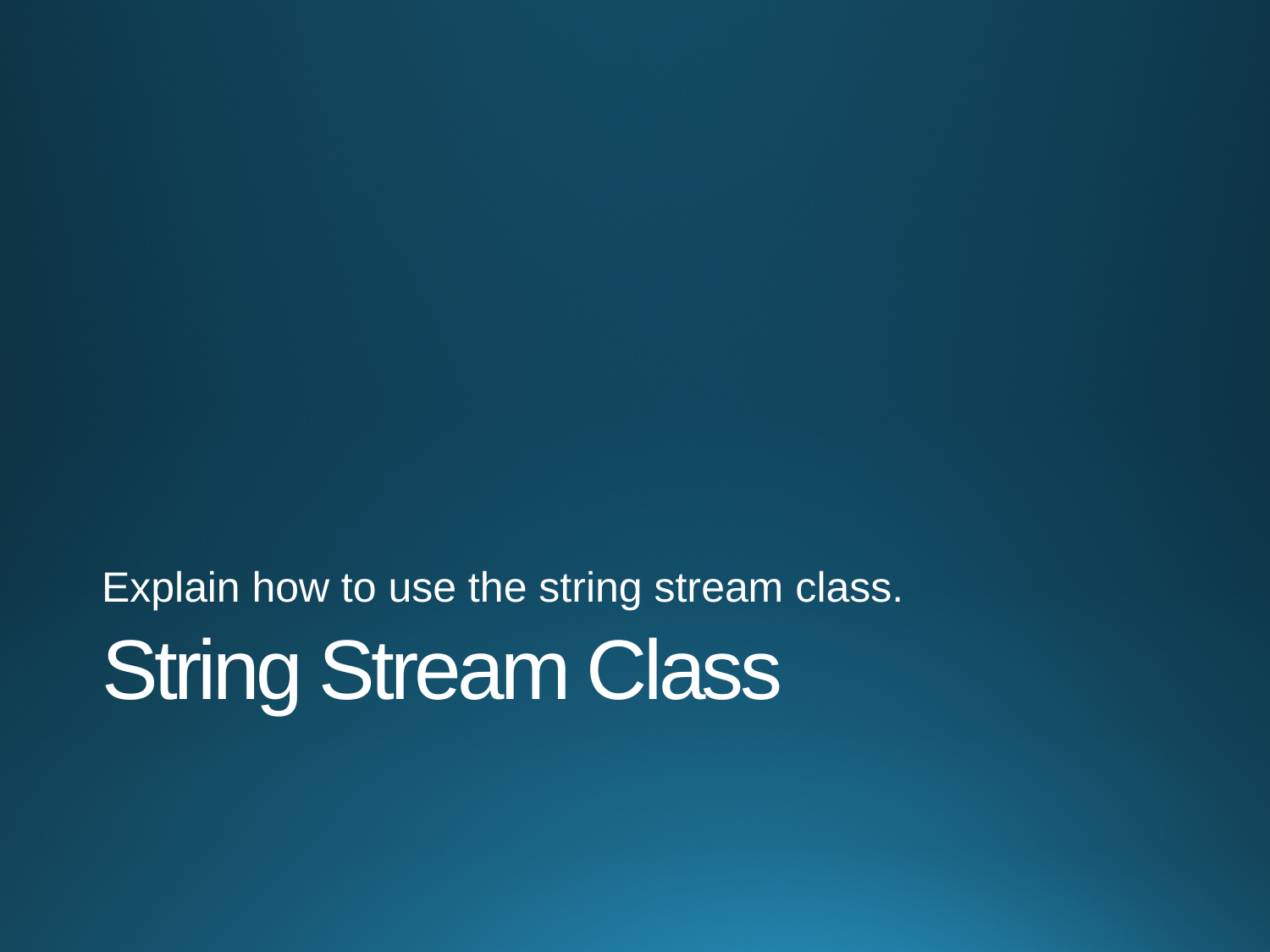

Explain how to use the string stream class.
# String Stream Class